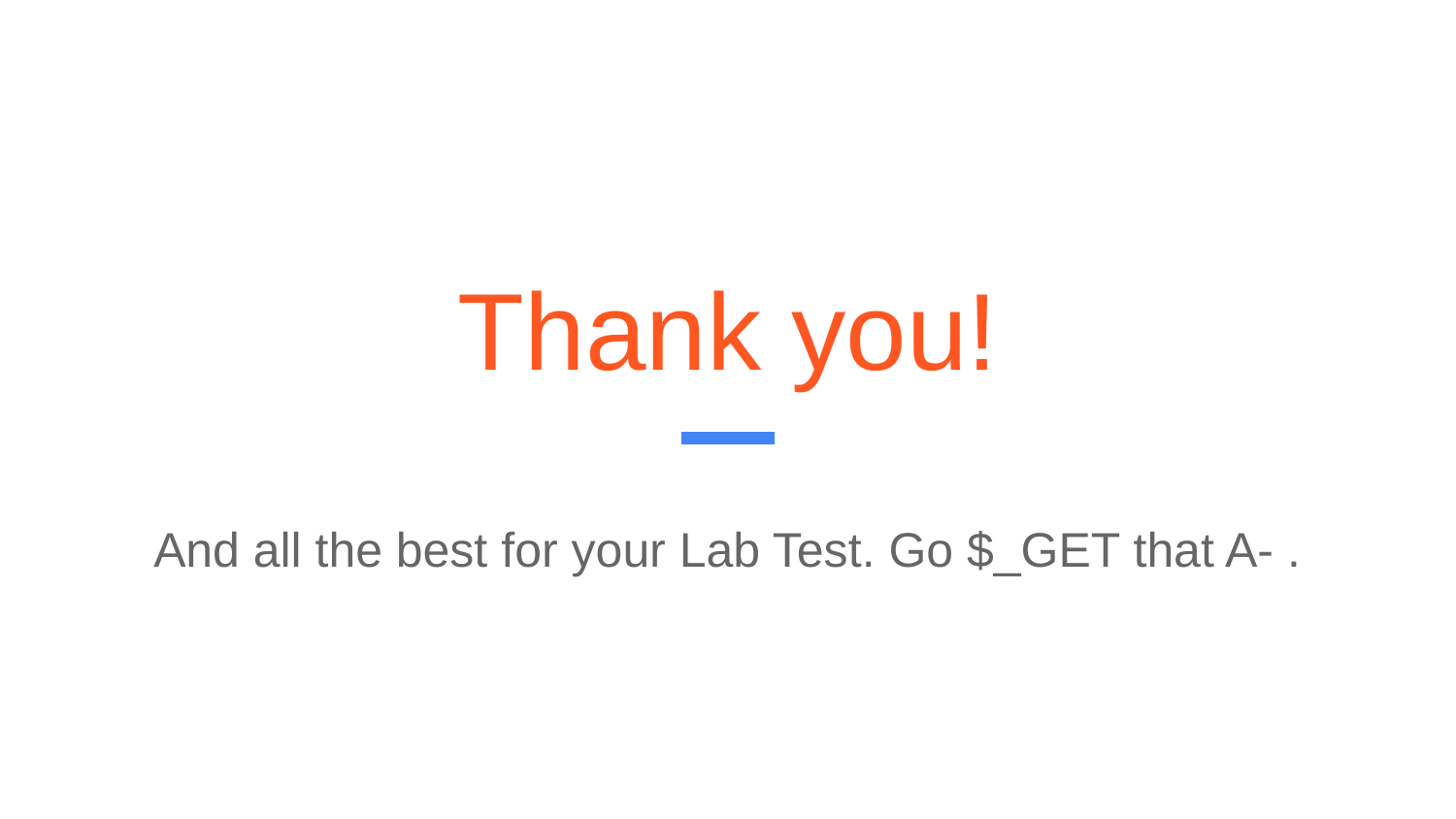

# Thank you!
And all the best for your Lab Test. Go $_GET that A- .